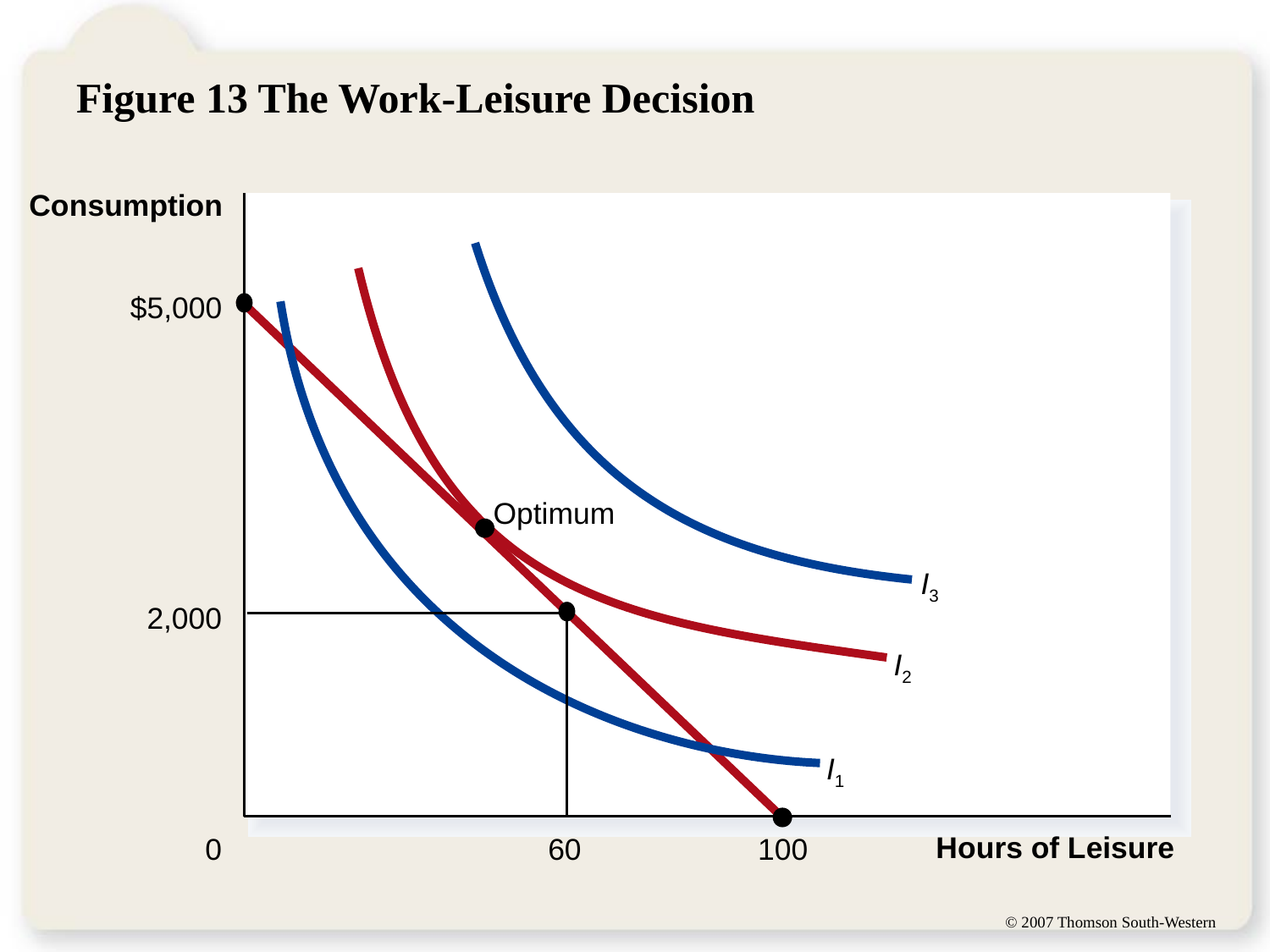

# Figure 13 The Work-Leisure Decision
Consumption

I3

I2
$5,000

100

I1
Optimum

2,000

60
Hours of Leisure
0